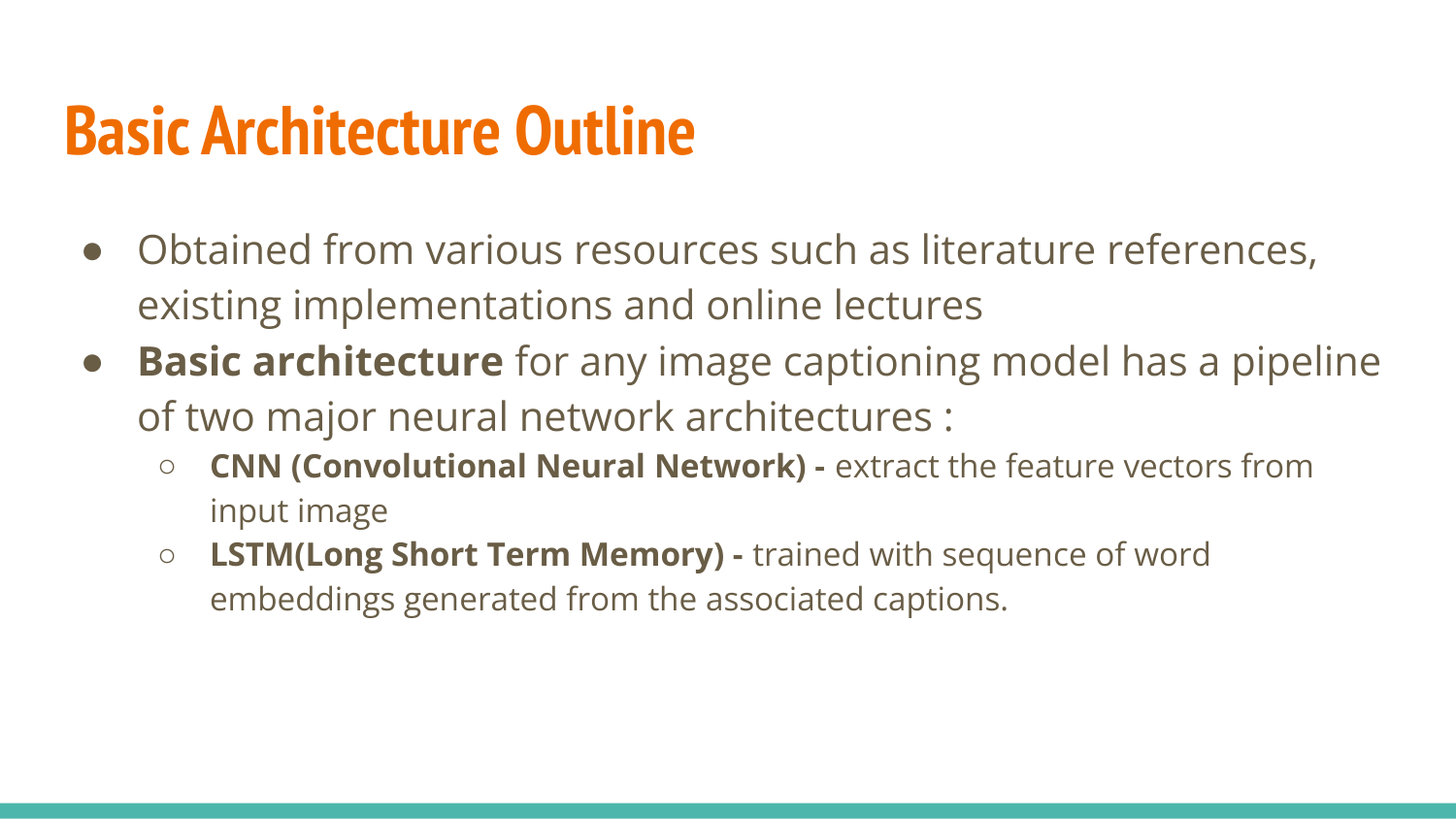

# Basic Architecture Outline
Obtained from various resources such as literature references, existing implementations and online lectures
Basic architecture for any image captioning model has a pipeline of two major neural network architectures :
CNN (Convolutional Neural Network) - extract the feature vectors from input image
LSTM(Long Short Term Memory) - trained with sequence of word embeddings generated from the associated captions.